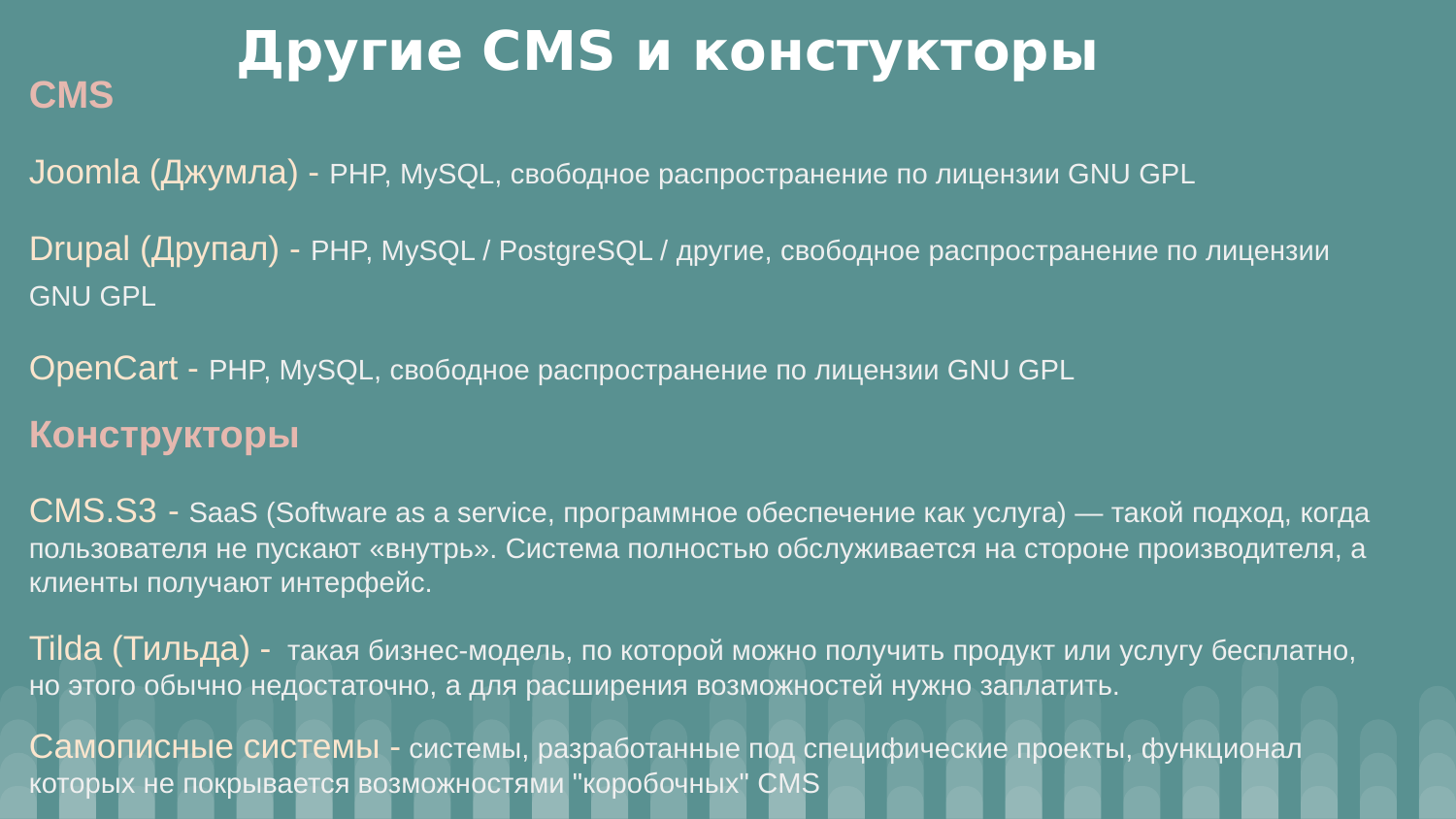

# Другие CMS и констукторы

CMS
Joomla (Джумла) - PHP, MySQL, свободное распространение по лицензии GNU GPL
Drupal (Друпал) - PHP, MySQL / PostgreSQL / другие, свободное распространение по лицензии GNU GPL
OpenCart - PHP, MySQL, свободное распространение по лицензии GNU GPL
Конструкторы
CMS.S3 - SaaS (Software as a service, программное обеспечение как услуга) — такой подход, когда пользователя не пускают «внутрь». Система полностью обслуживается на стороне производителя, а клиенты получают интерфейс.
Tilda (Тильда) -  такая бизнес-модель, по которой можно получить продукт или услугу бесплатно, но этого обычно недостаточно, а для расширения возможностей нужно заплатить.
Самописные системы - системы, разработанные под специфические проекты, функционал которых не покрывается возможностями "коробочных" CMS